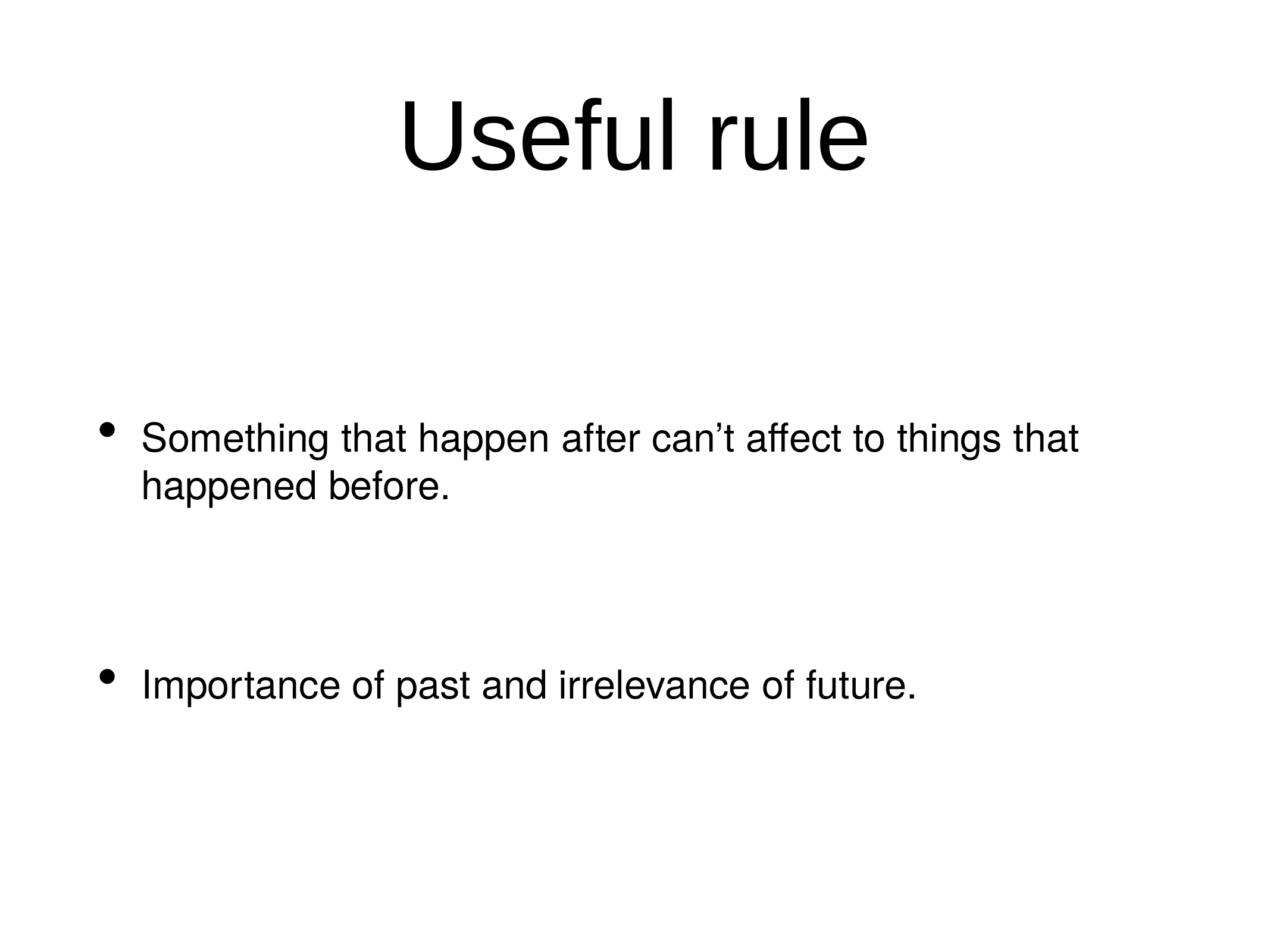

# Useful rule
Something that happen after can’t affect to things that happened before.

Importance of past and irrelevance of future.